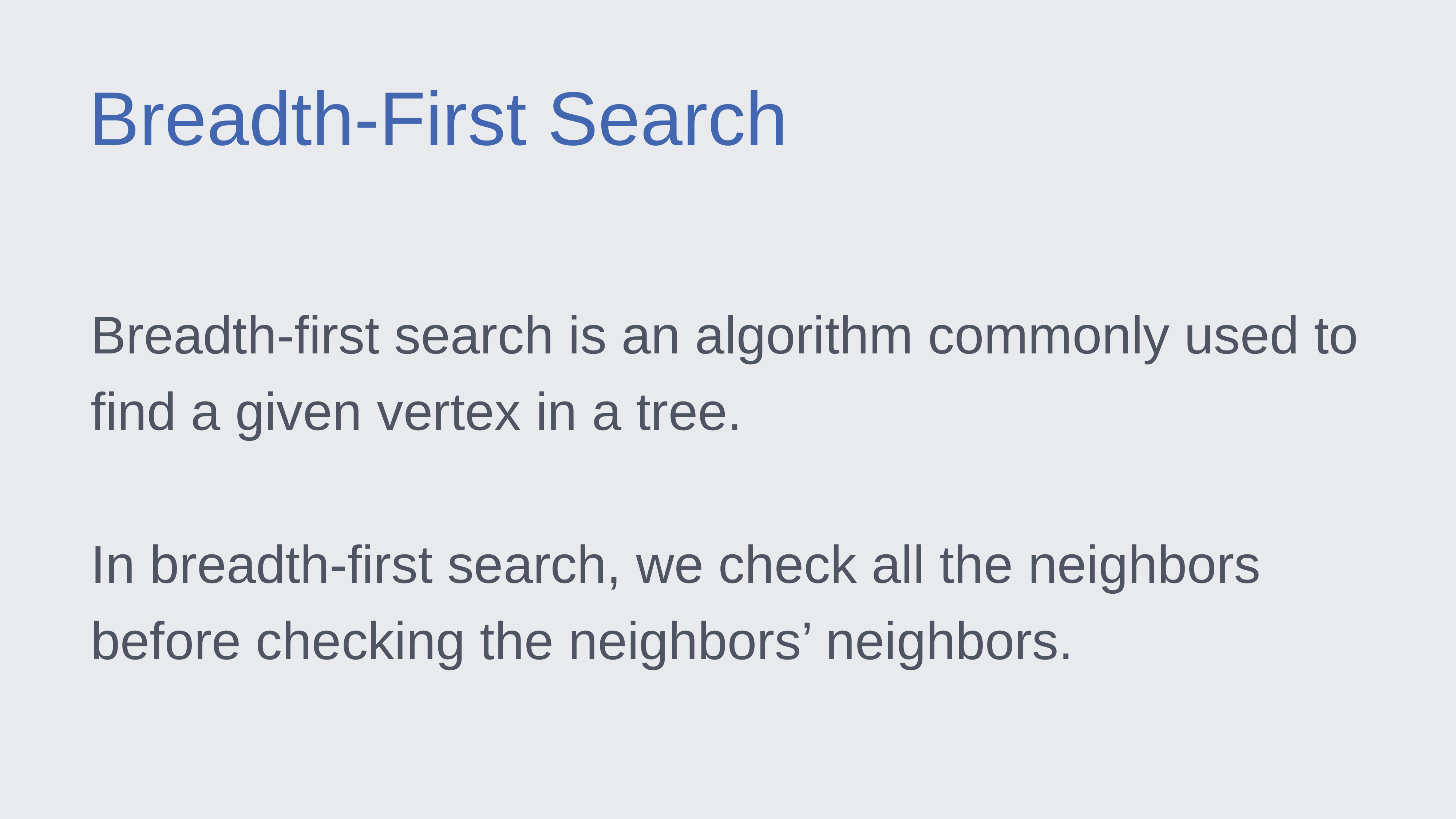

Breadth-First Search

Breadth-first search is an algorithm commonly used to find a given vertex in a tree.

In breadth-first search, we check all the neighbors before checking the neighbors’ neighbors.